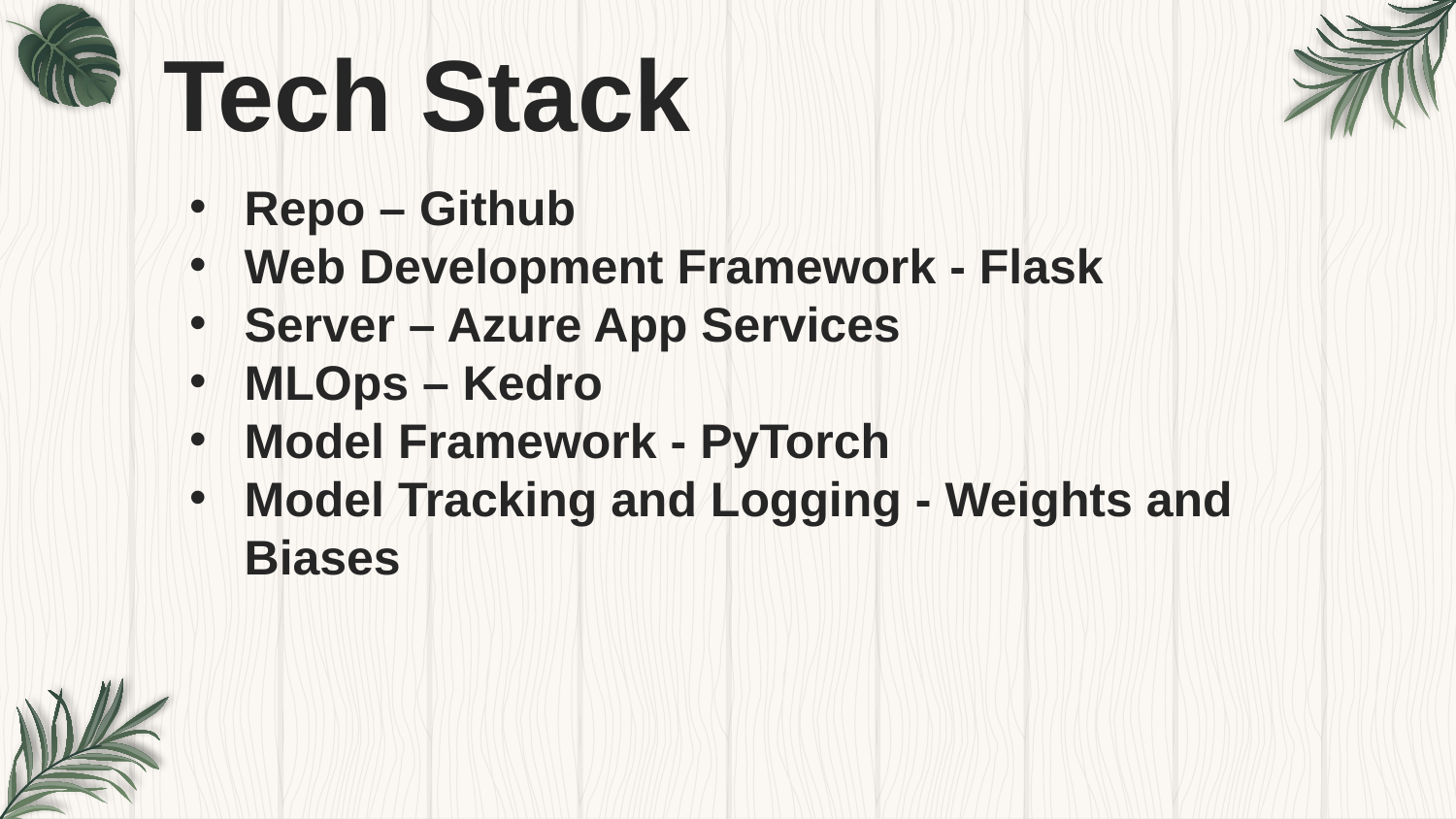

Tech Stack
Repo – Github
Web Development Framework - Flask
Server – Azure App Services
MLOps – Kedro
Model Framework - PyTorch
Model Tracking and Logging - Weights and Biases